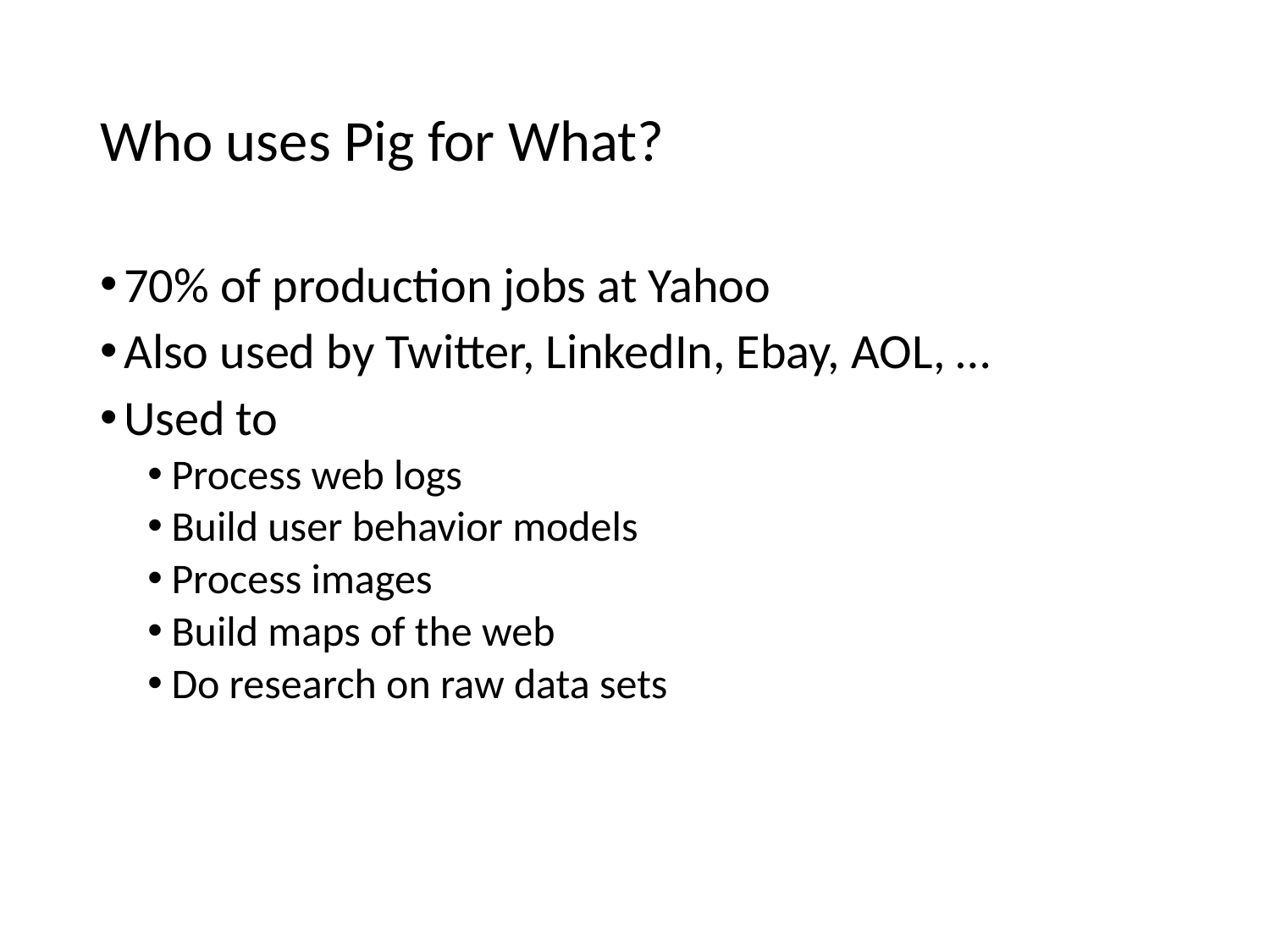

# Who uses Pig for What?
70% of production jobs at Yahoo
Also used by Twitter, LinkedIn, Ebay, AOL, …
Used to
Process web logs
Build user behavior models
Process images
Build maps of the web
Do research on raw data sets